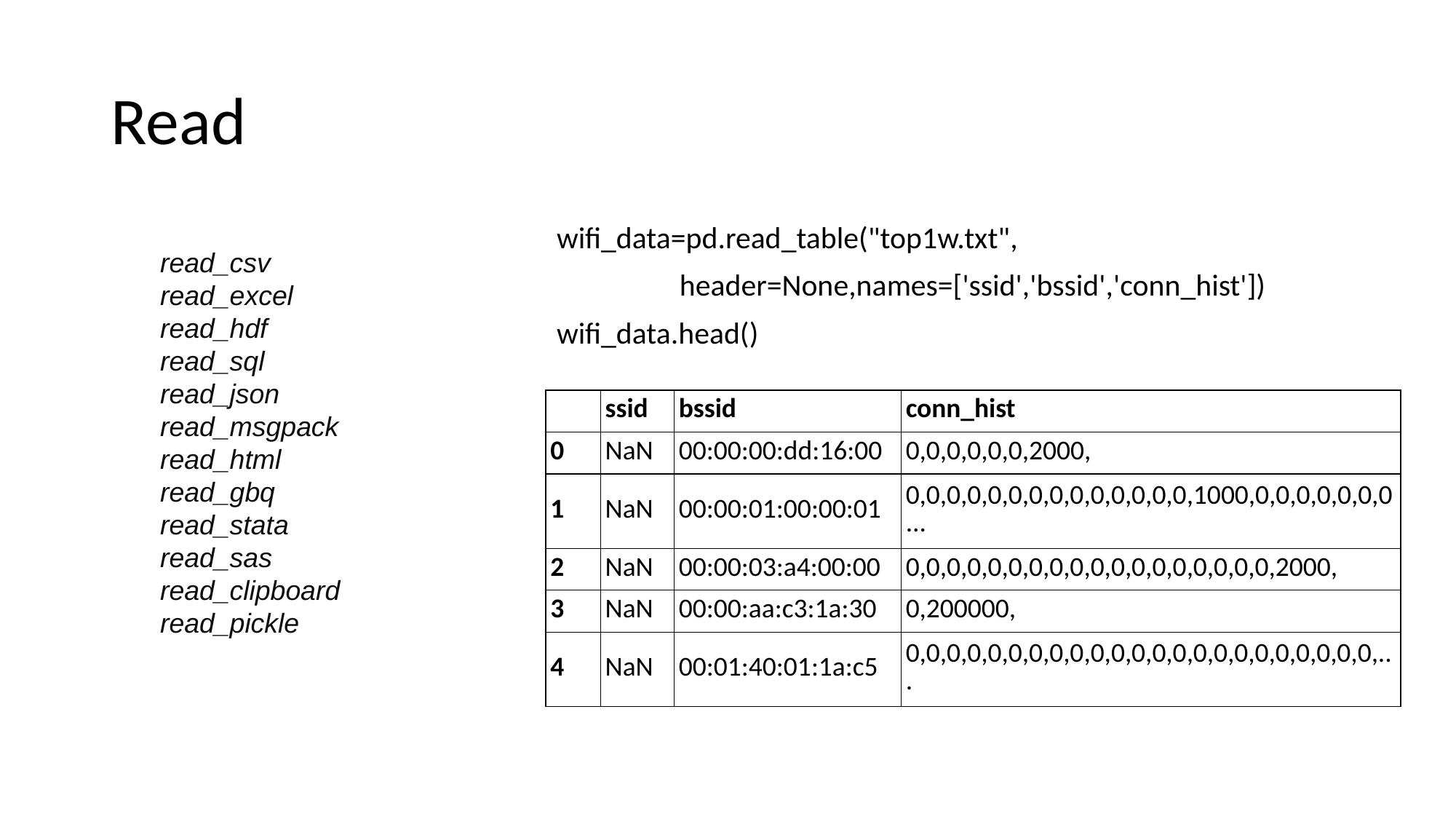

# Read
wifi_data=pd.read_table("top1w.txt",
	  header=None,names=['ssid','bssid','conn_hist'])
wifi_data.head()
read_csv
read_excel
read_hdf
read_sql
read_json
read_msgpack
read_html
read_gbq
read_stata
read_sas
read_clipboard
read_pickle
|  | ssid | bssid | conn\_hist |
| --- | --- | --- | --- |
| 0 | NaN | 00:00:00:dd:16:00 | 0,0,0,0,0,0,2000, |
| 1 | NaN | 00:00:01:00:00:01 | 0,0,0,0,0,0,0,0,0,0,0,0,0,0,1000,0,0,0,0,0,0,0... |
| 2 | NaN | 00:00:03:a4:00:00 | 0,0,0,0,0,0,0,0,0,0,0,0,0,0,0,0,0,0,2000, |
| 3 | NaN | 00:00:aa:c3:1a:30 | 0,200000, |
| 4 | NaN | 00:01:40:01:1a:c5 | 0,0,0,0,0,0,0,0,0,0,0,0,0,0,0,0,0,0,0,0,0,0,0,... |